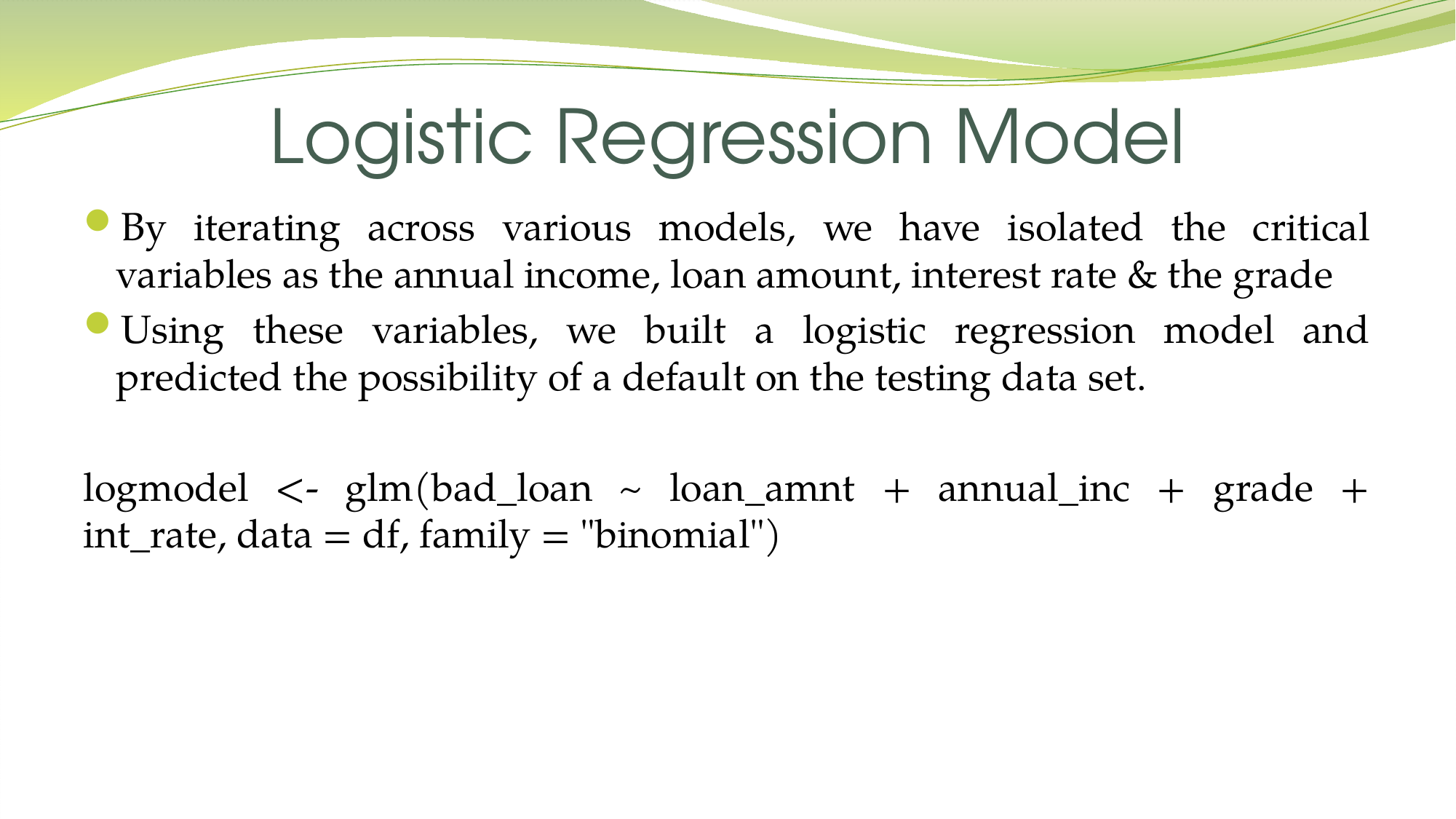

# Logistic Regression Model
By iterating across various models, we have isolated the critical variables as the annual income, loan amount, interest rate & the grade
Using these variables, we built a logistic regression model and predicted the possibility of a default on the testing data set.

logmodel <- glm(bad_loan ~ loan_amnt + annual_inc + grade + int_rate, data = df, family = "binomial")